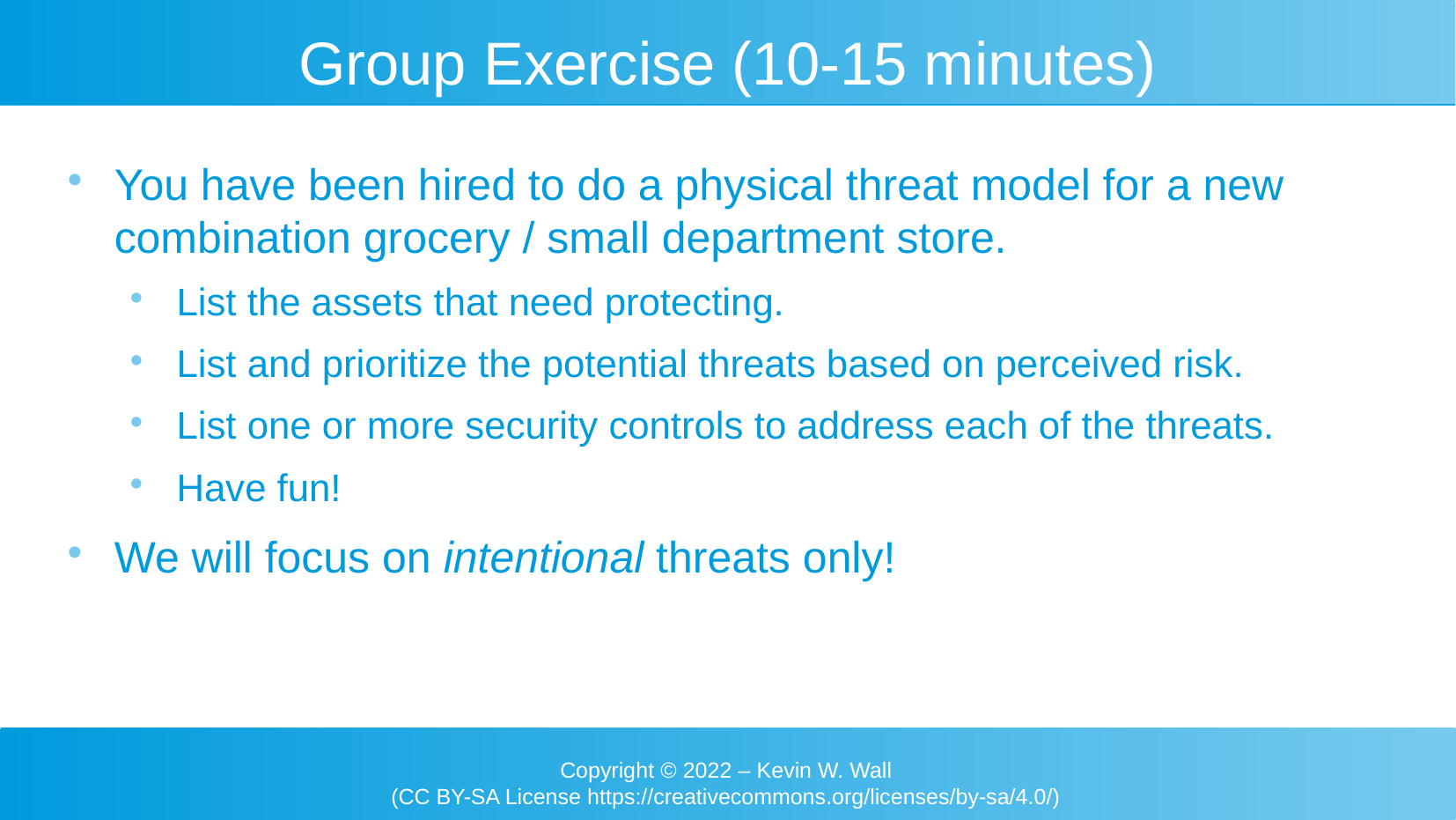

Group Exercise (10-15 minutes)
You have been hired to do a physical threat model for a new combination grocery / small department store.
List the assets that need protecting.
List and prioritize the potential threats based on perceived risk.
List one or more security controls to address each of the threats.
Have fun!
We will focus on intentional threats only!